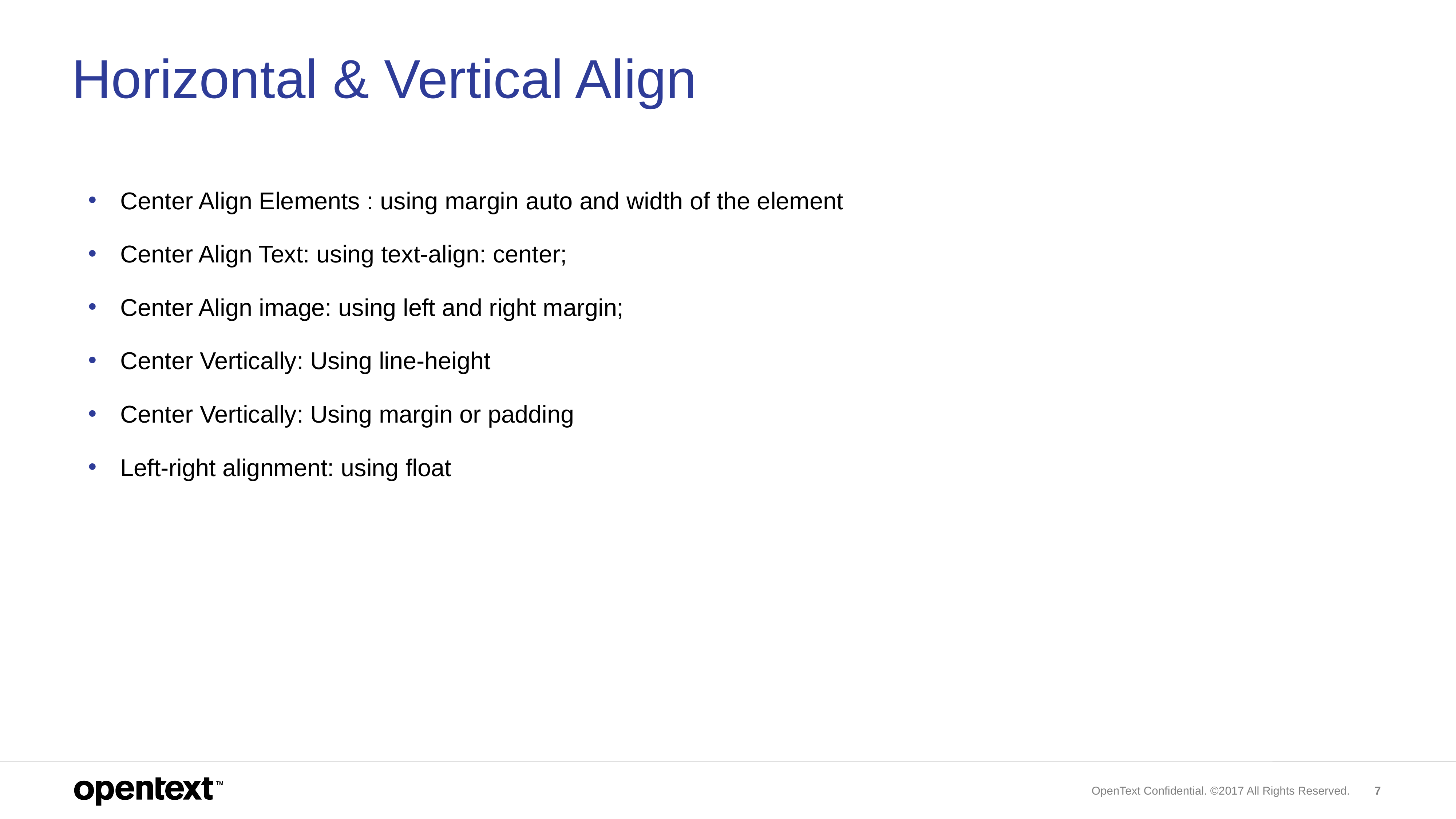

# Horizontal & Vertical Align

Center Align Elements : using margin auto and width of the element
Center Align Text: using text-align: center;
Center Align image: using left and right margin;
Center Vertically: Using line-height
Center Vertically: Using margin or padding
Left-right alignment: using float